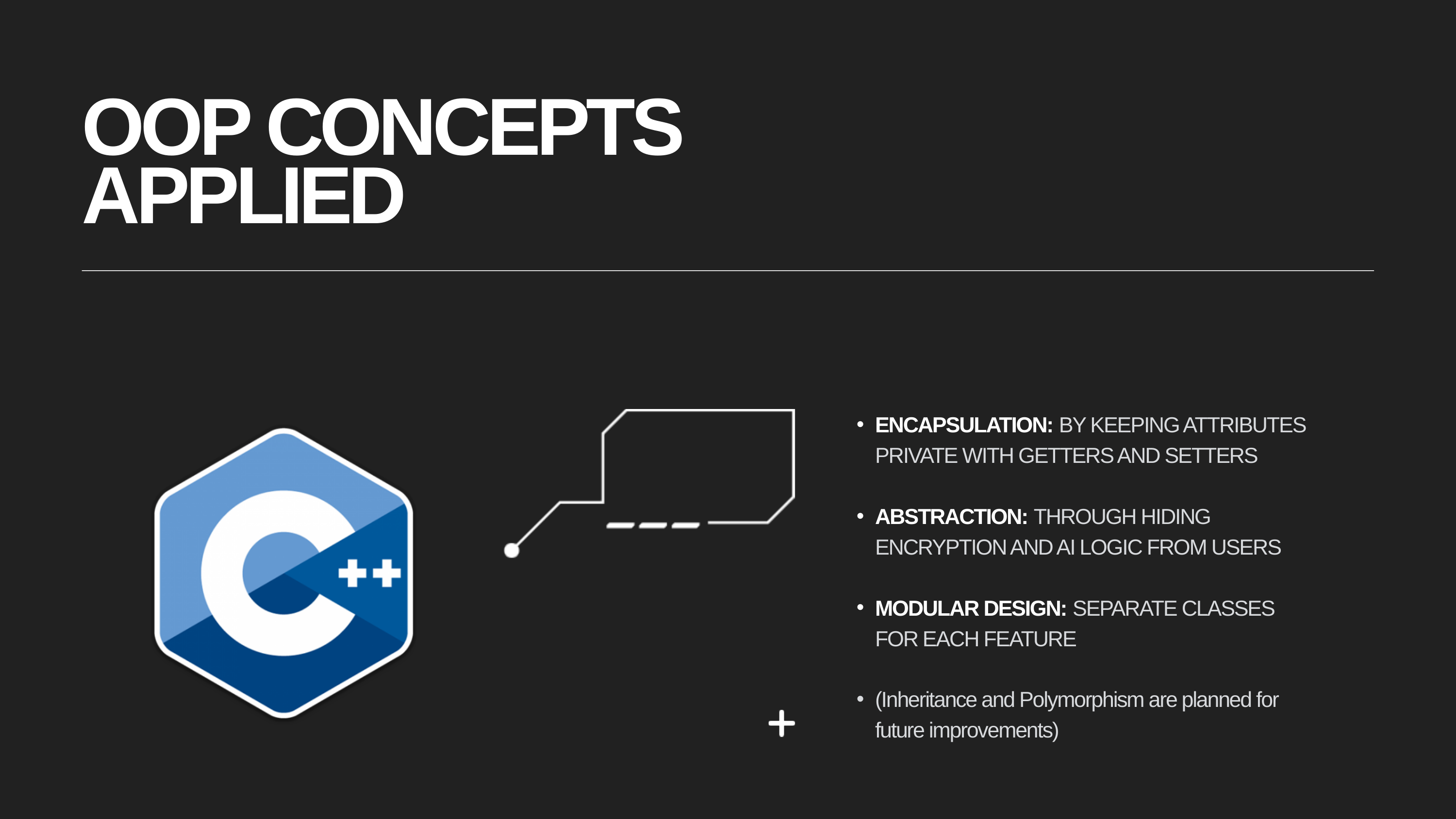

OOP CONCEPTS APPLIED

ENCAPSULATION: BY KEEPING ATTRIBUTES PRIVATE WITH GETTERS AND SETTERS

ABSTRACTION: THROUGH HIDING ENCRYPTION AND AI LOGIC FROM USERS

MODULAR DESIGN: SEPARATE CLASSES FOR EACH FEATURE

(Inheritance and Polymorphism are planned for future improvements)